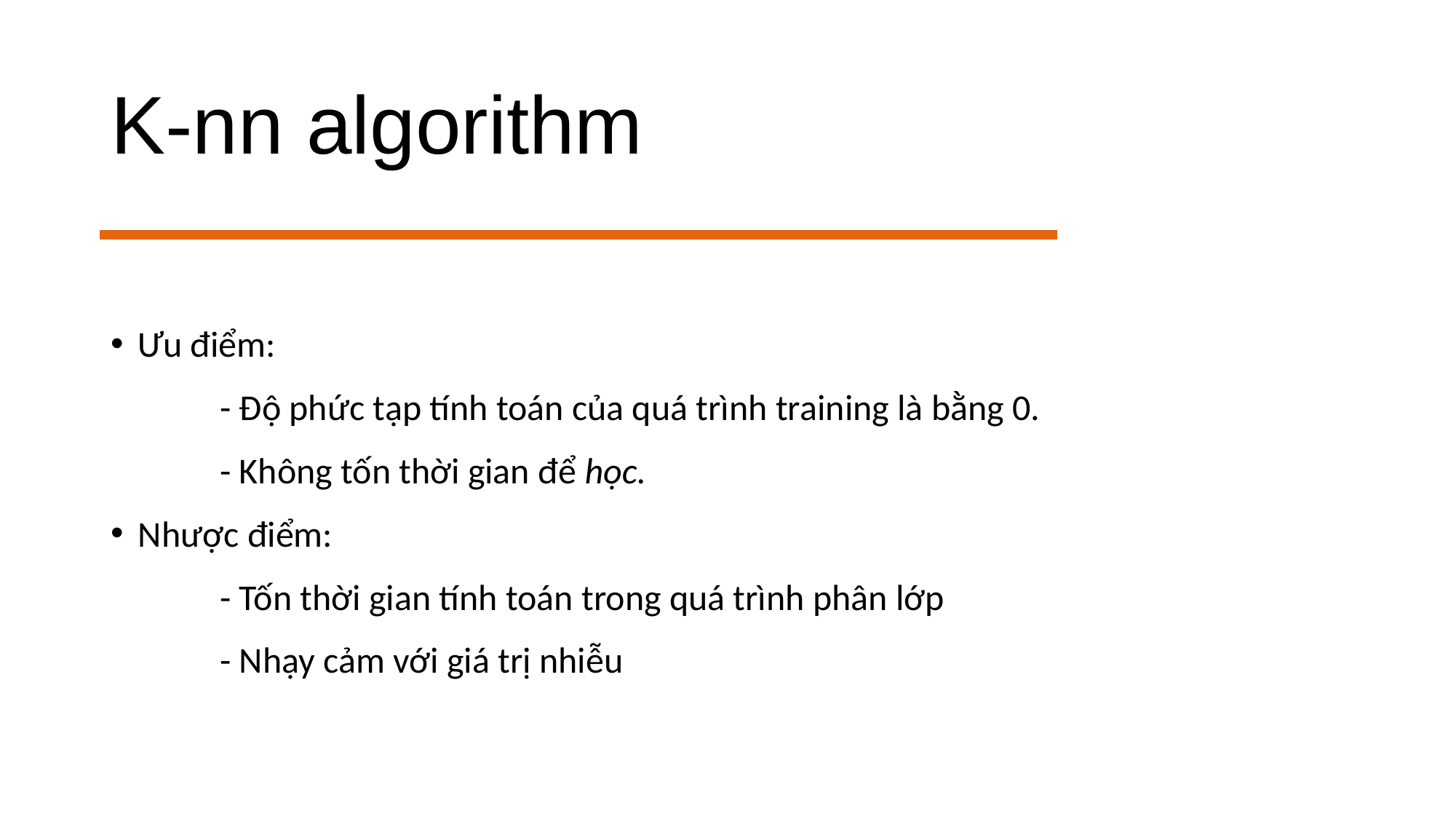

K-nn algorithm
Ưu điểm:
	- Độ phức tạp tính toán của quá trình training là bằng 0.
	- Không tốn thời gian để học.
Nhược điểm:
	- Tốn thời gian tính toán trong quá trình phân lớp
	- Nhạy cảm với giá trị nhiễu